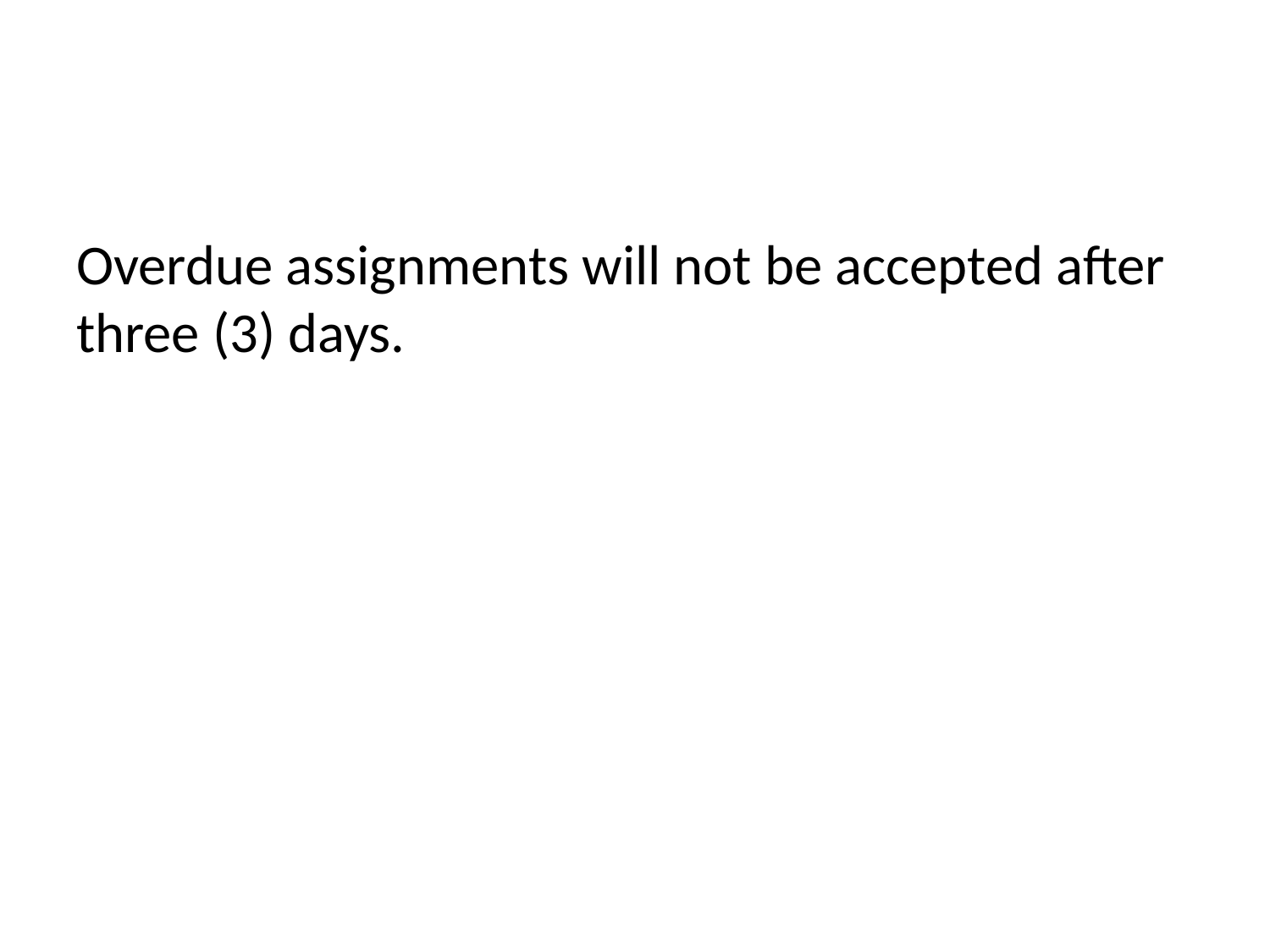

Overdue assignments will not be accepted after three (3) days.